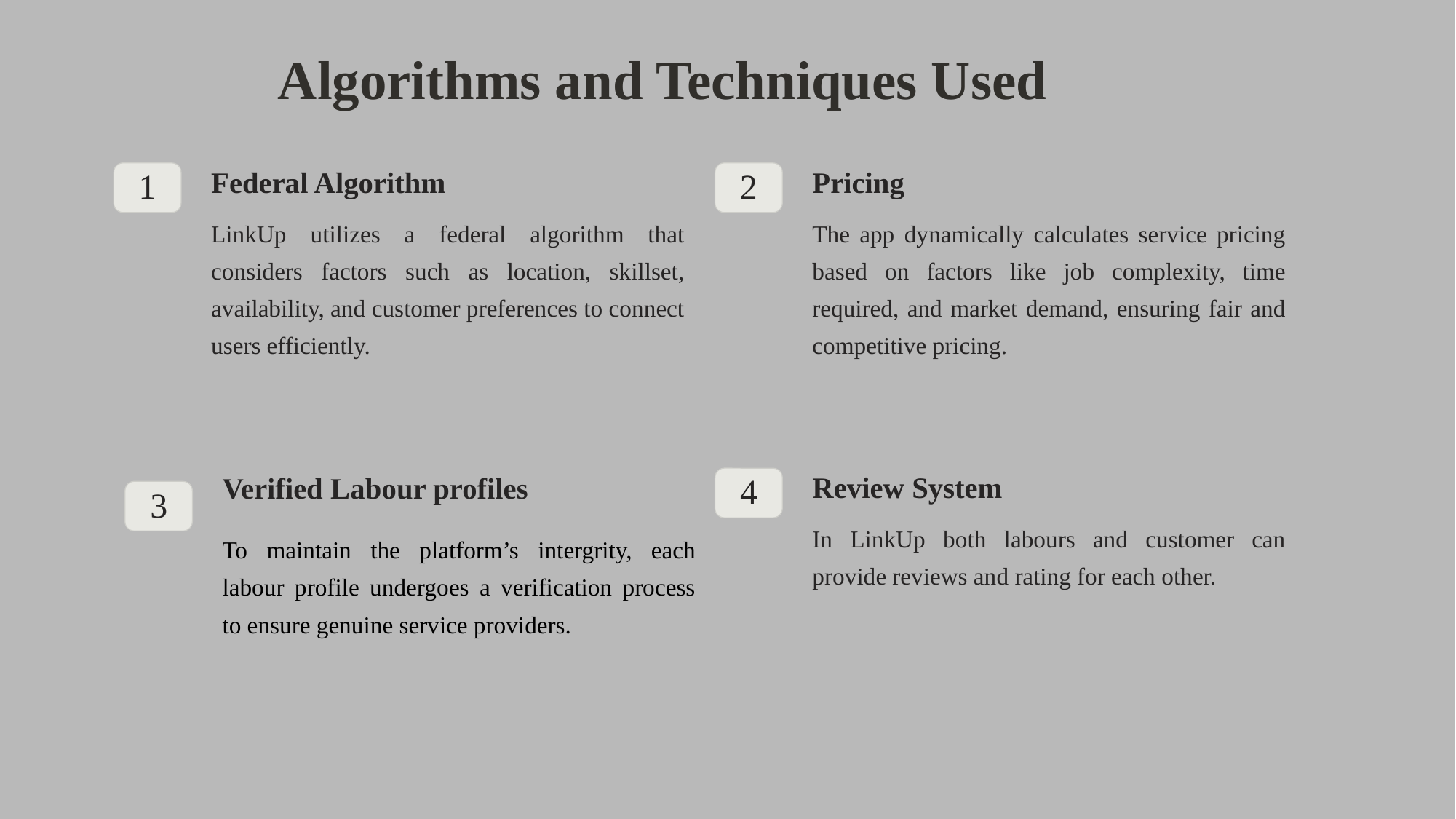

Algorithms and Techniques Used

Federal Algorithm

Pricing
1
2
LinkUp utilizes a federal algorithm that considers factors such as location, skillset, availability, and customer preferences to connect users efficiently.
The app dynamically calculates service pricing based on factors like job complexity, time required, and market demand, ensuring fair and competitive pricing.

Review System
Verified Labour profiles
4

3
In LinkUp both labours and customer can provide reviews and rating for each other.
To maintain the platform’s intergrity, each labour profile undergoes a verification process to ensure genuine service providers.